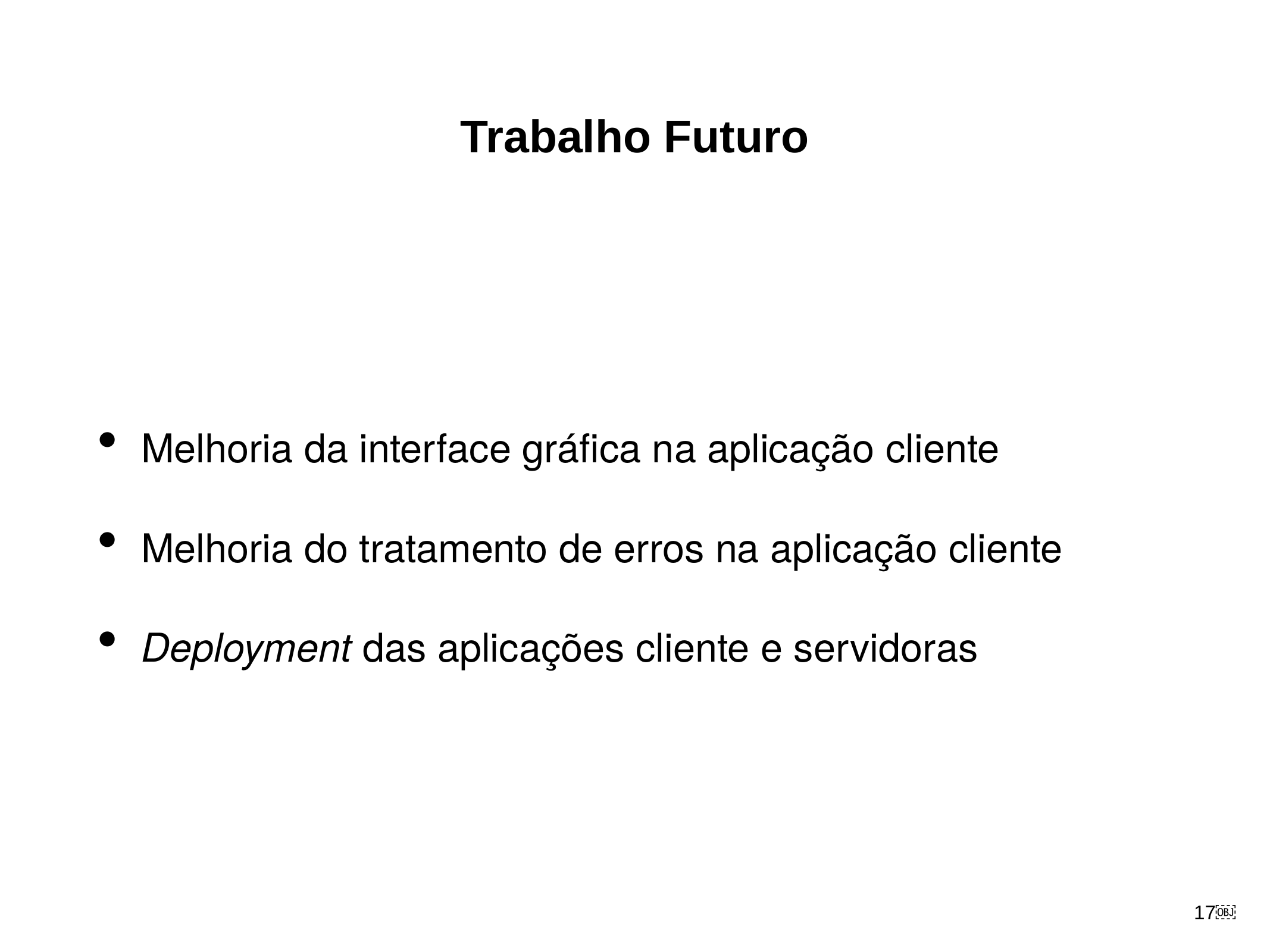

# Trabalho Futuro
Melhoria da interface gráfica na aplicação cliente
Melhoria do tratamento de erros na aplicação cliente
Deployment das aplicações cliente e servidoras
17￼